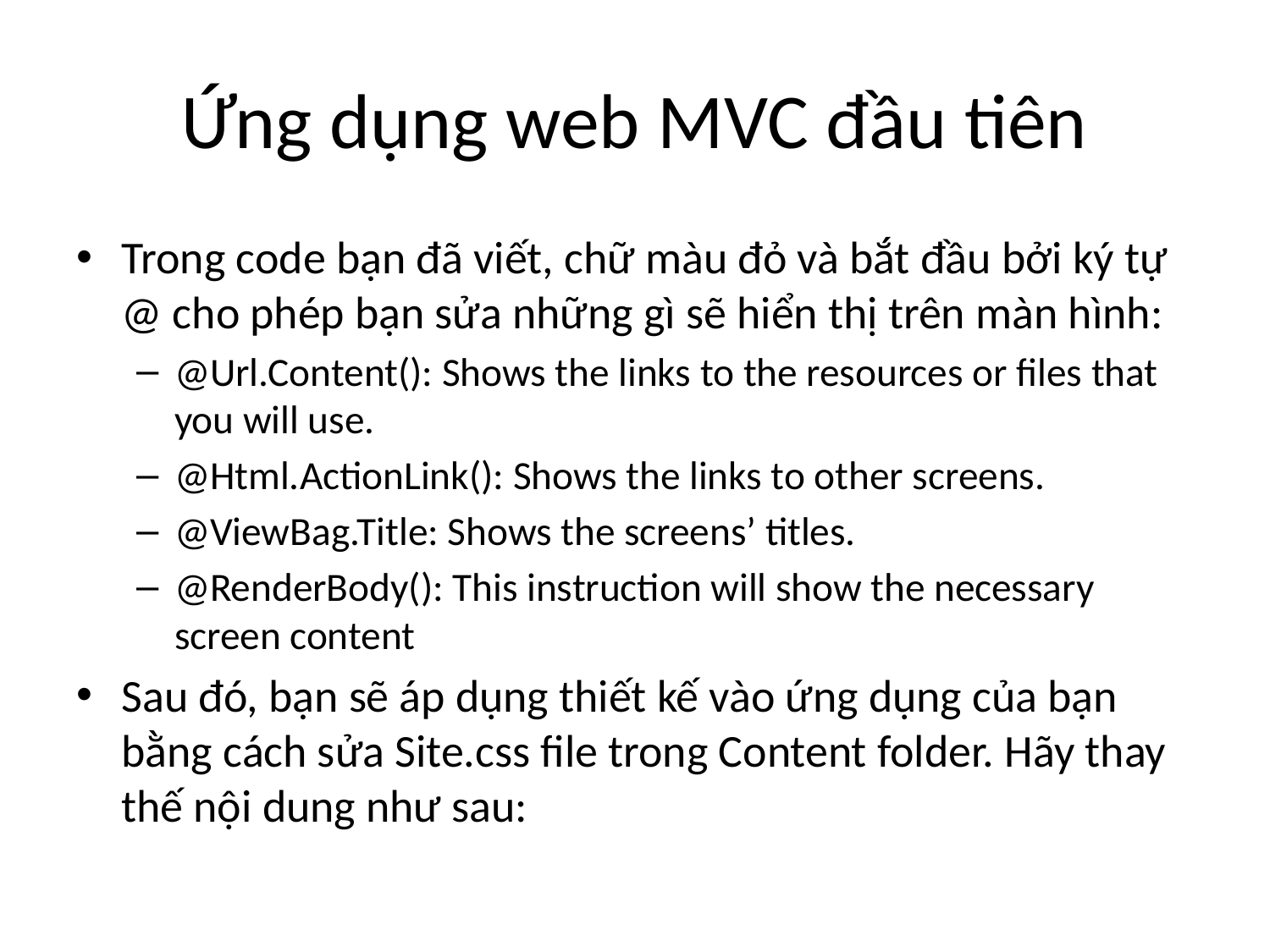

# Ứng dụng web MVC đầu tiên
Trong code bạn đã viết, chữ màu đỏ và bắt đầu bởi ký tự @ cho phép bạn sửa những gì sẽ hiển thị trên màn hình:
@Url.Content(): Shows the links to the resources or files that you will use.
@Html.ActionLink(): Shows the links to other screens.
@ViewBag.Title: Shows the screens’ titles.
@RenderBody(): This instruction will show the necessary screen content
Sau đó, bạn sẽ áp dụng thiết kế vào ứng dụng của bạn bằng cách sửa Site.css file trong Content folder. Hãy thay thế nội dung như sau: